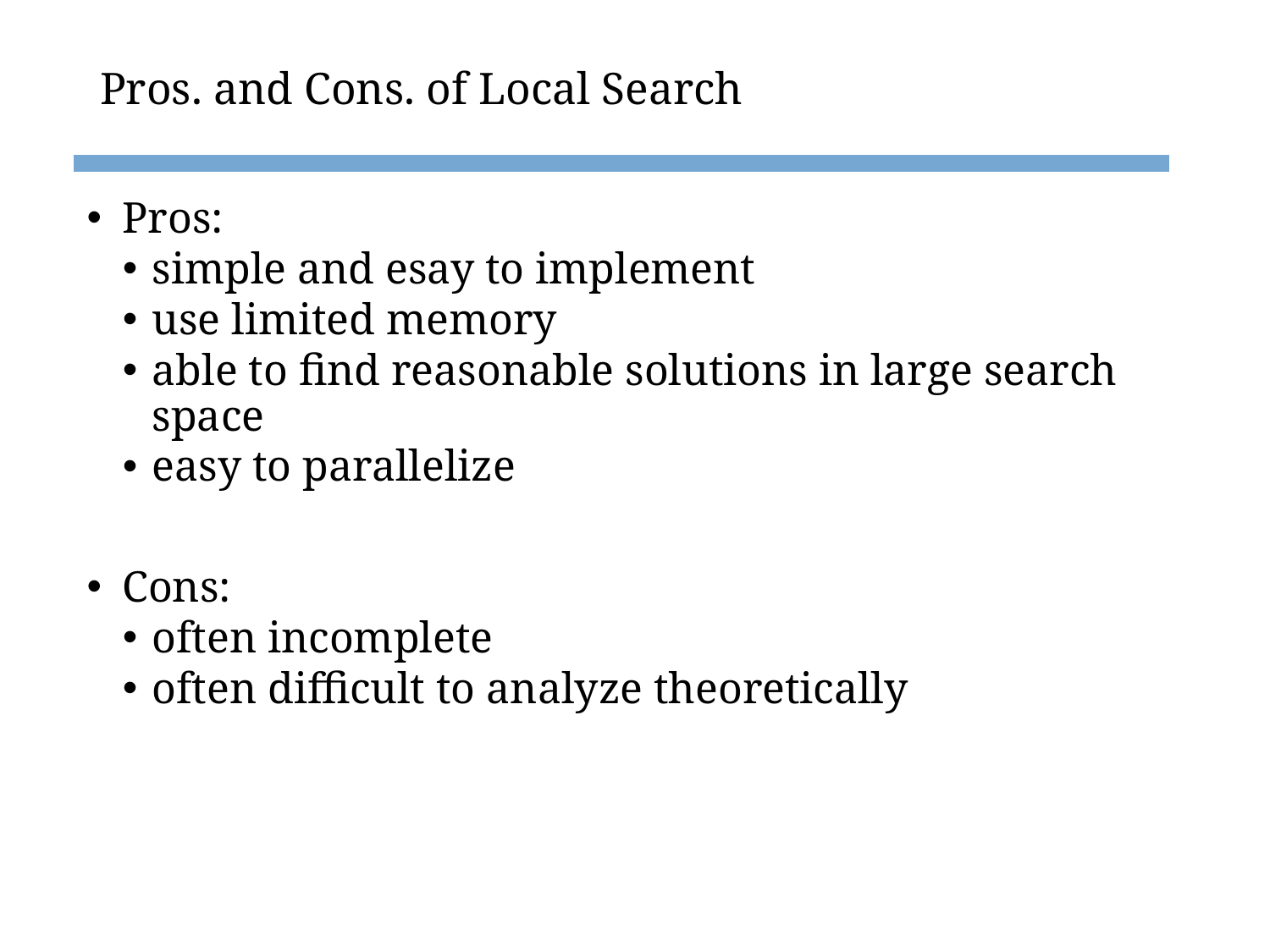

# Pros. and Cons. of Local Search
Pros:
simple and esay to implement
use limited memory
able to find reasonable solutions in large search space
easy to parallelize

Cons:
often incomplete
often difficult to analyze theoretically